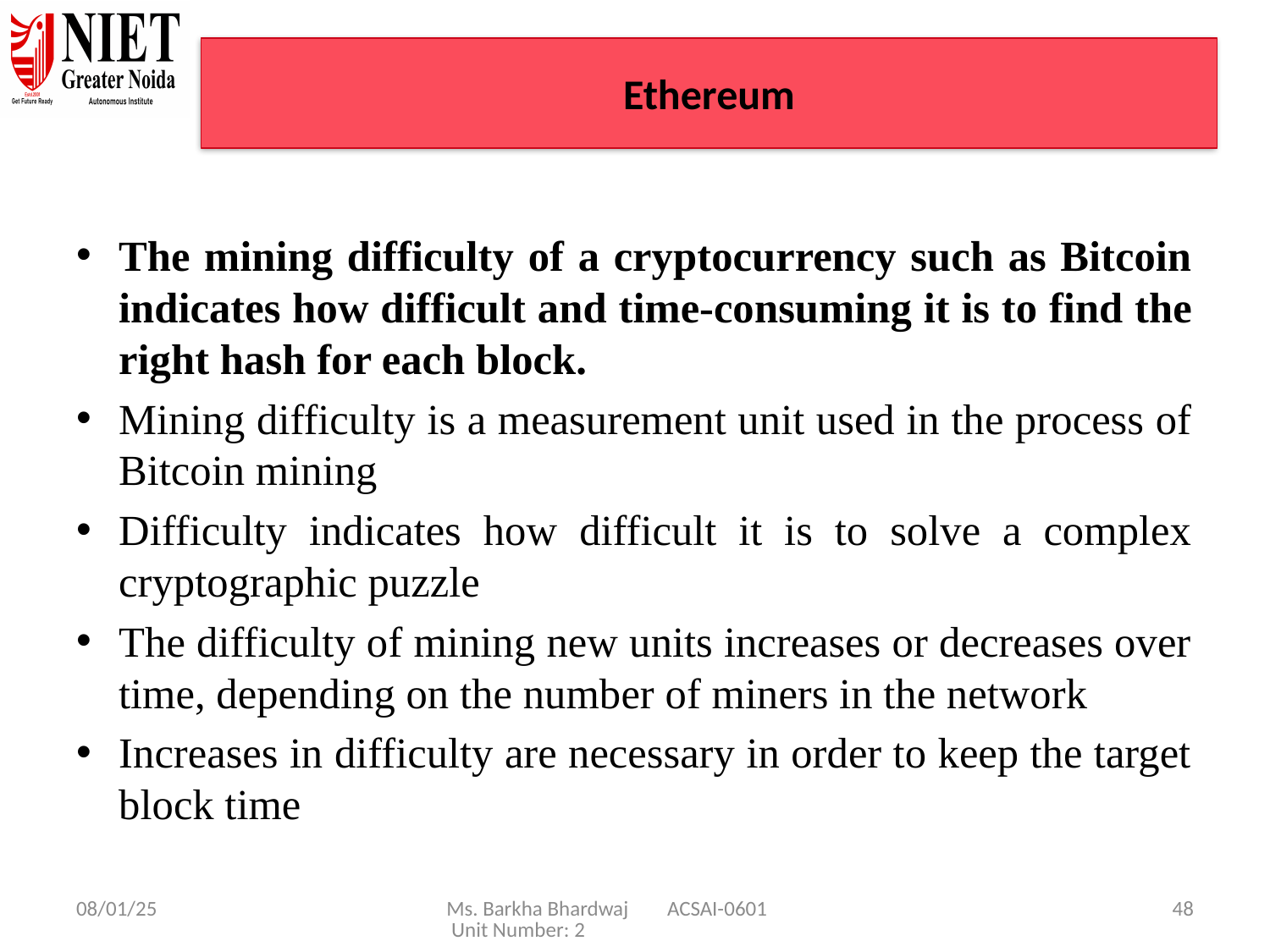

# Ethereum
The mining difficulty of a cryptocurrency such as Bitcoin indicates how difficult and time-consuming it is to find the right hash for each block.
Mining difficulty is a measurement unit used in the process of Bitcoin mining
Difficulty indicates how difficult it is to solve a complex cryptographic puzzle
The difficulty of mining new units increases or decreases over time, depending on the number of miners in the network
Increases in difficulty are necessary in order to keep the target block time

08/01/25
Ms. Barkha Bhardwaj        ACSAI-0601            Unit Number: 2
48